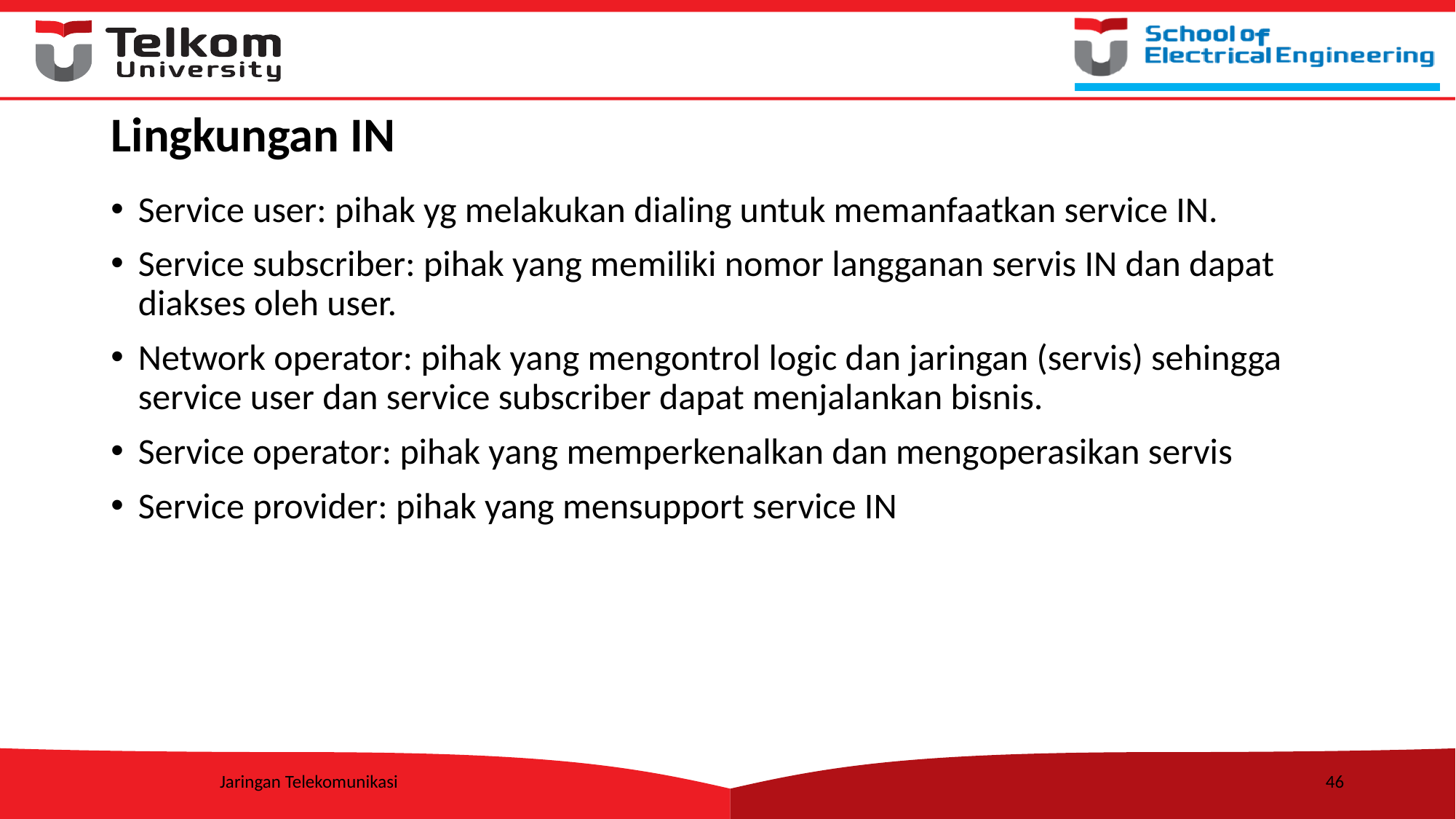

# Lingkungan IN
Service user: pihak yg melakukan dialing untuk memanfaatkan service IN.
Service subscriber: pihak yang memiliki nomor langganan servis IN dan dapat diakses oleh user.
Network operator: pihak yang mengontrol logic dan jaringan (servis) sehingga service user dan service subscriber dapat menjalankan bisnis.
Service operator: pihak yang memperkenalkan dan mengoperasikan servis
Service provider: pihak yang mensupport service IN
Jaringan Telekomunikasi
46